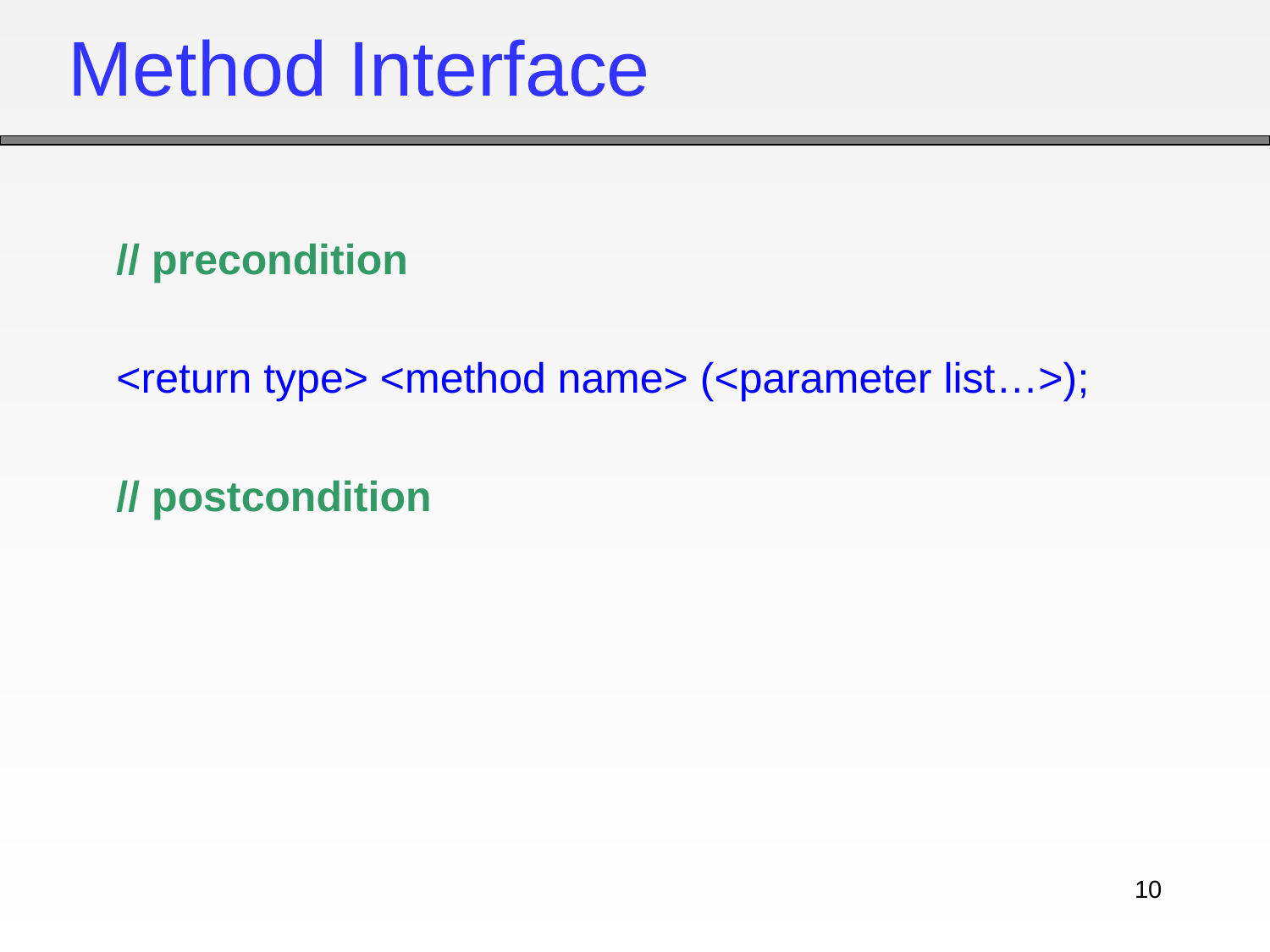

# Method Interface
// precondition

<return type> <method name> (<parameter list…>);

// postcondition
10